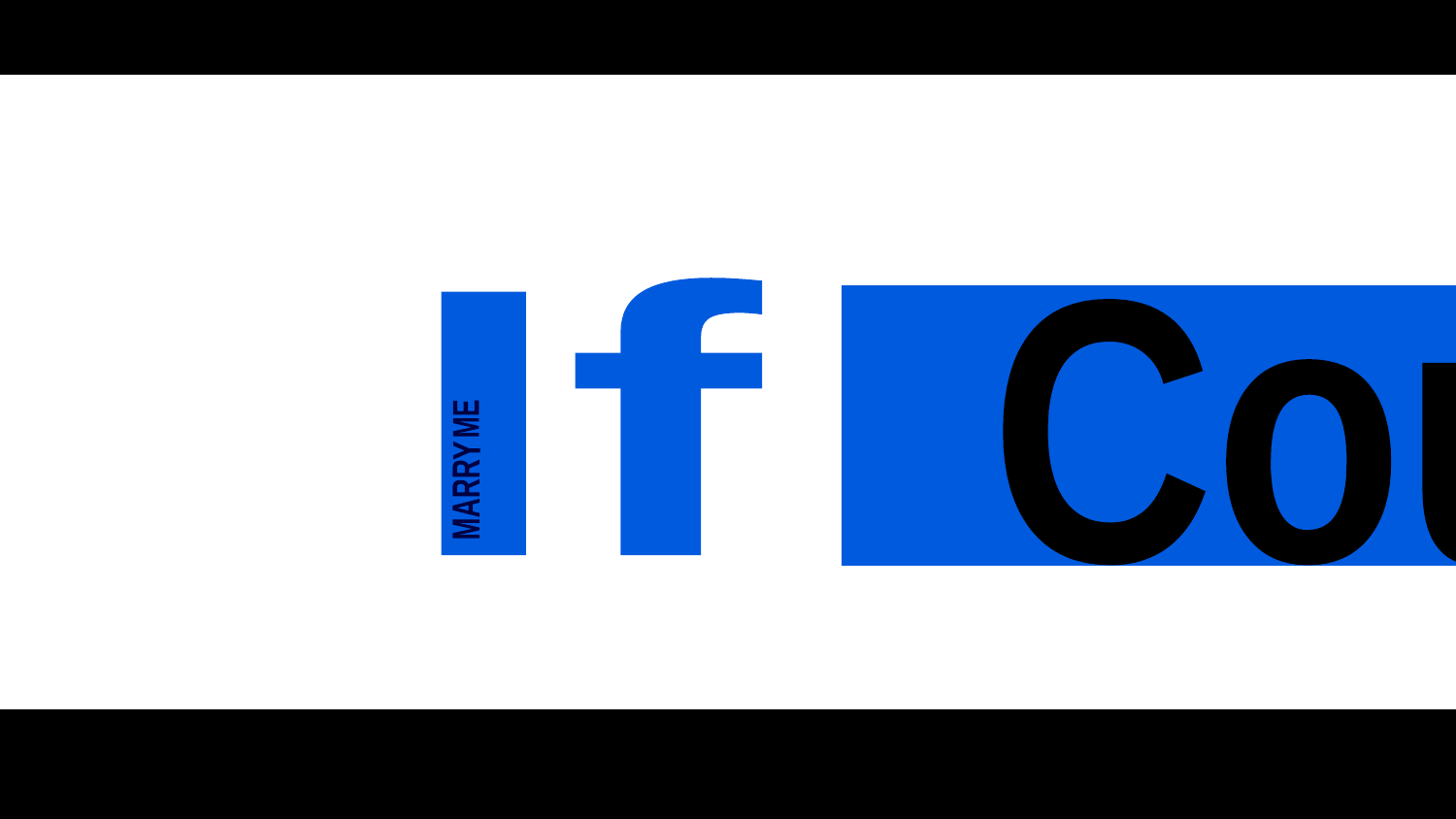

If

I
Coul
d
e
I
MARR
ME
Y